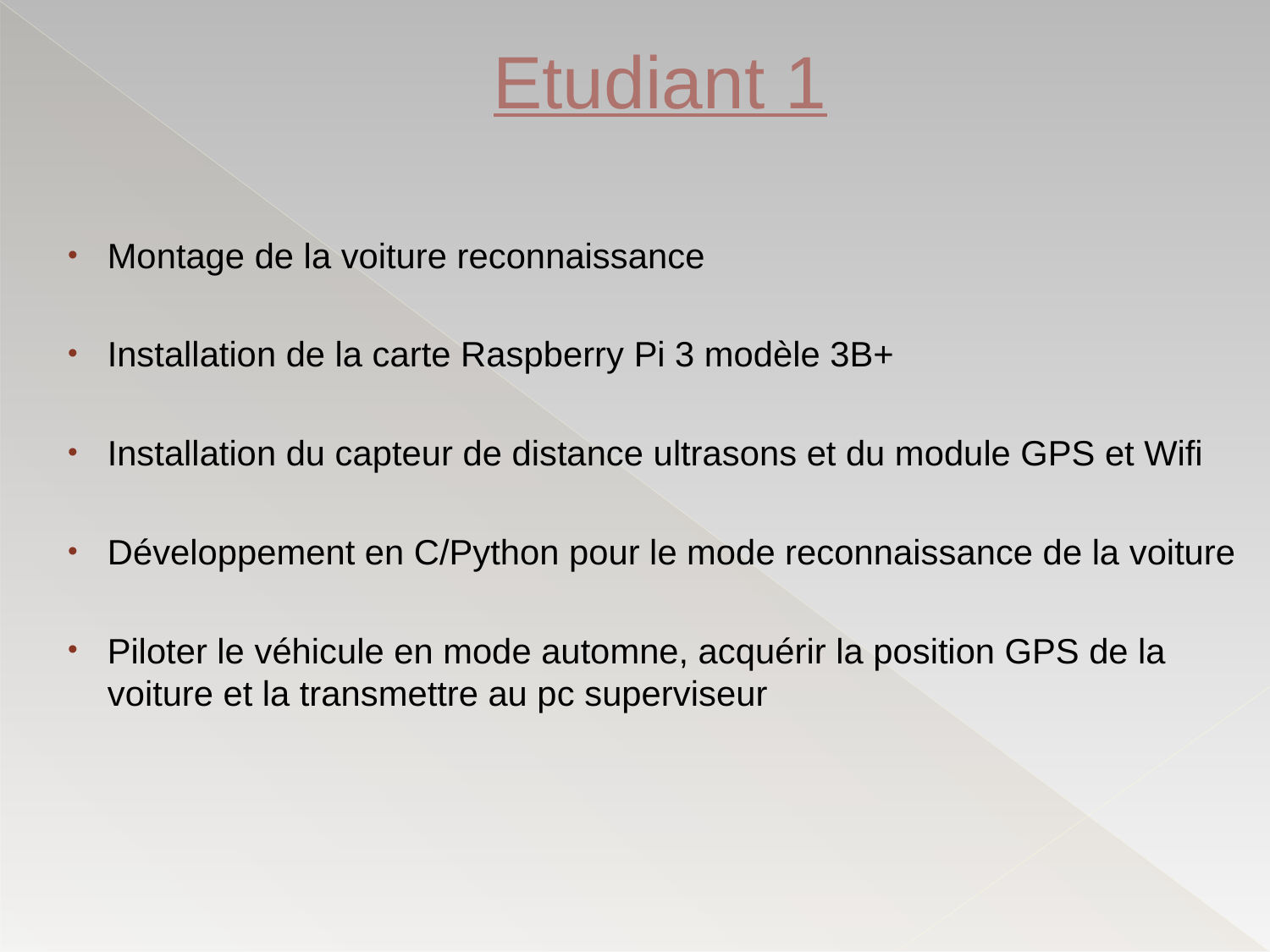

# Etudiant 1

Montage de la voiture reconnaissance

Installation de la carte Raspberry Pi 3 modèle 3B+

Installation du capteur de distance ultrasons et du module GPS et Wifi

Développement en C/Python pour le mode reconnaissance de la voiture

Piloter le véhicule en mode automne, acquérir la position GPS de la voiture et la transmettre au pc superviseur